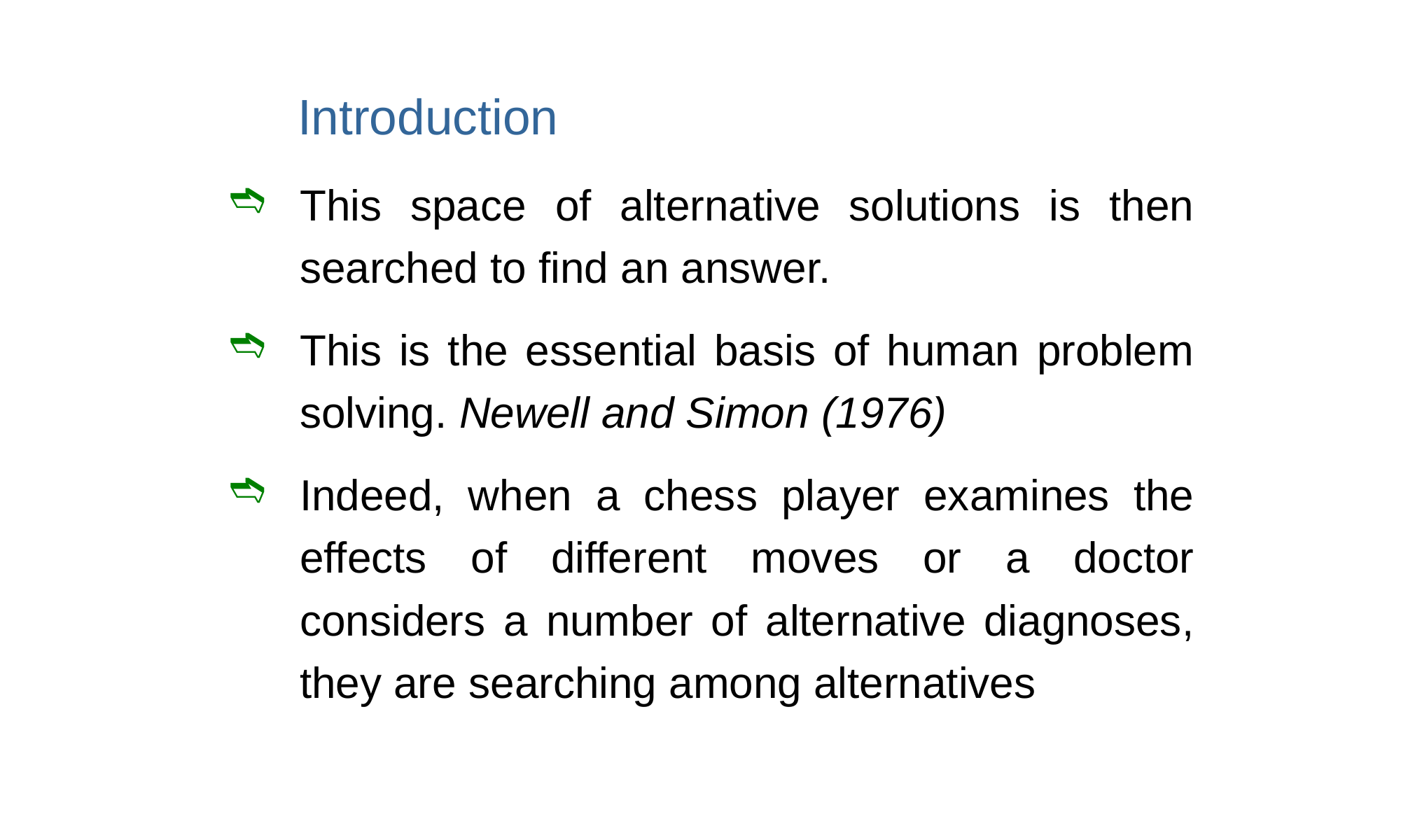

Introduction
This space of alternative solutions is then searched to find an answer.
This is the essential basis of human problem solving. Newell and Simon (1976)
Indeed, when a chess player examines the effects of different moves or a doctor considers a number of alternative diagnoses, they are searching among alternatives